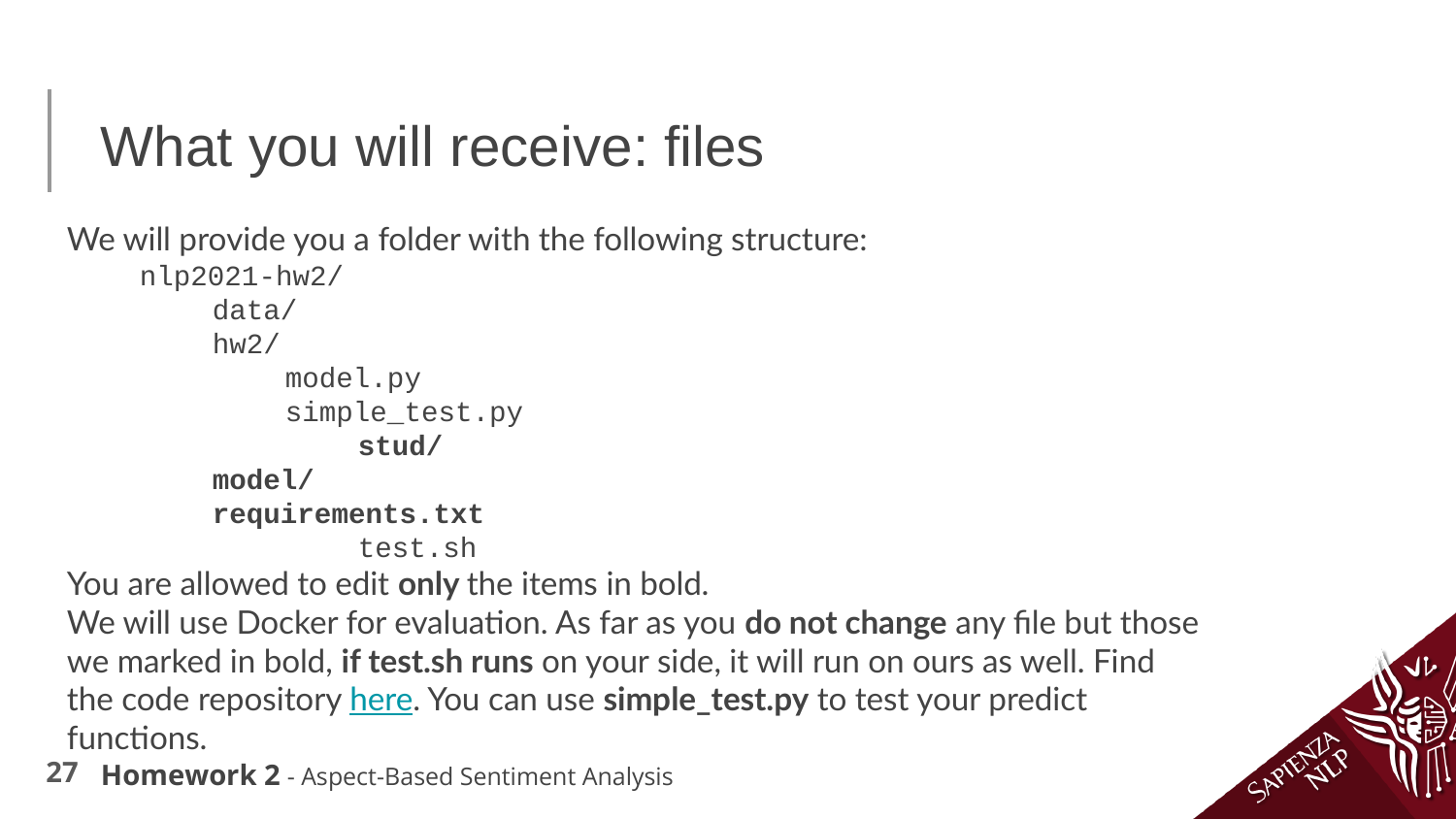

# What you will receive: files
We will provide you a folder with the following structure:
nlp2021-hw2/
data/
hw2/
model.py
simple_test.py
		stud/
model/
requirements.txt
     		test.sh
You are allowed to edit only the items in bold.
We will use Docker for evaluation. As far as you do not change any file but those we marked in bold, if test.sh runs on your side, it will run on ours as well. Find the code repository here. You can use simple_test.py to test your predict functions.

Homework 2 - Aspect-Based Sentiment Analysis